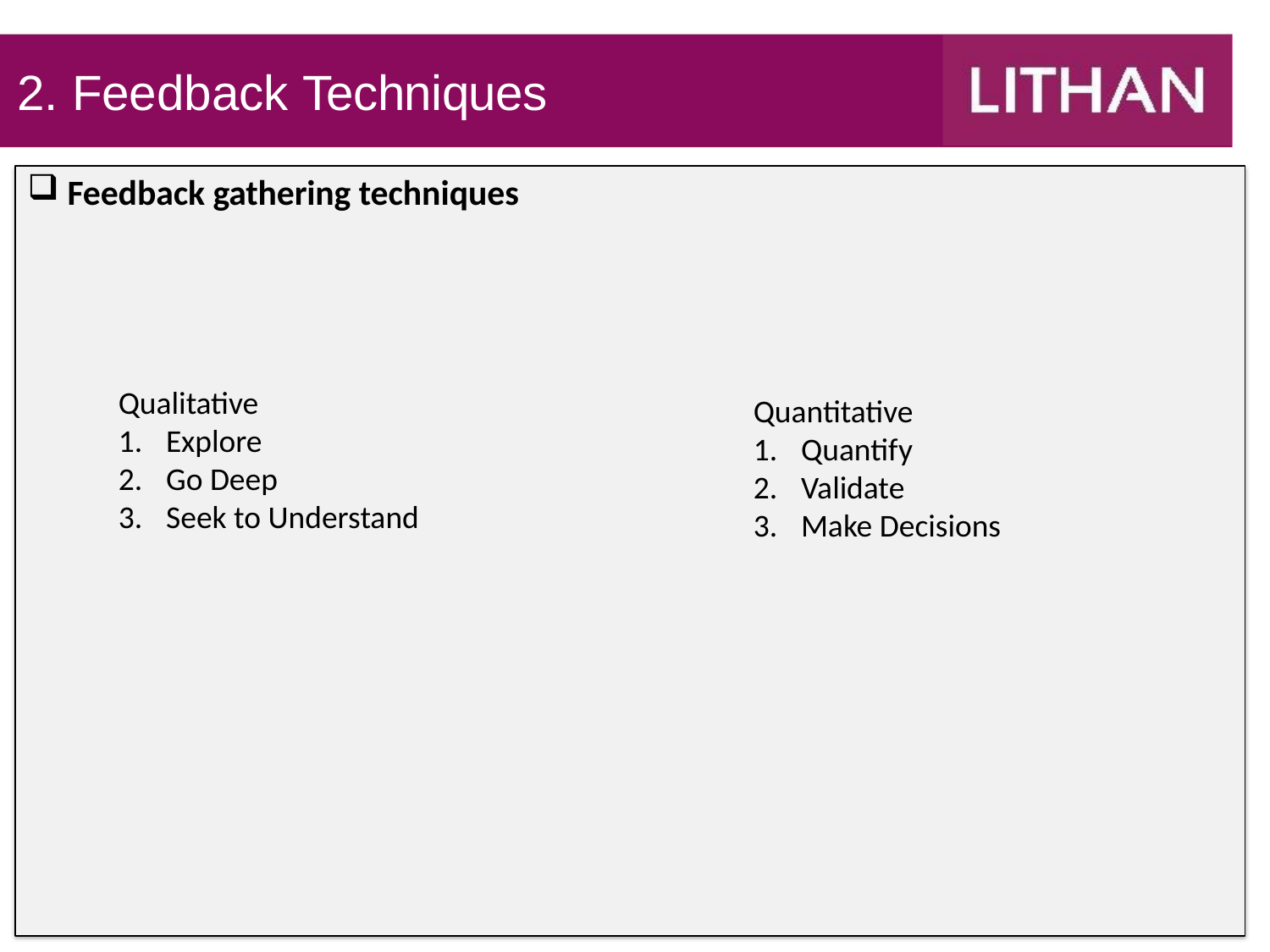

# 2. Feedback Techniques

Feedback gathering techniques
Qualitative
Explore
Go Deep
Seek to Understand
Quantitative
Quantify
Validate
Make Decisions